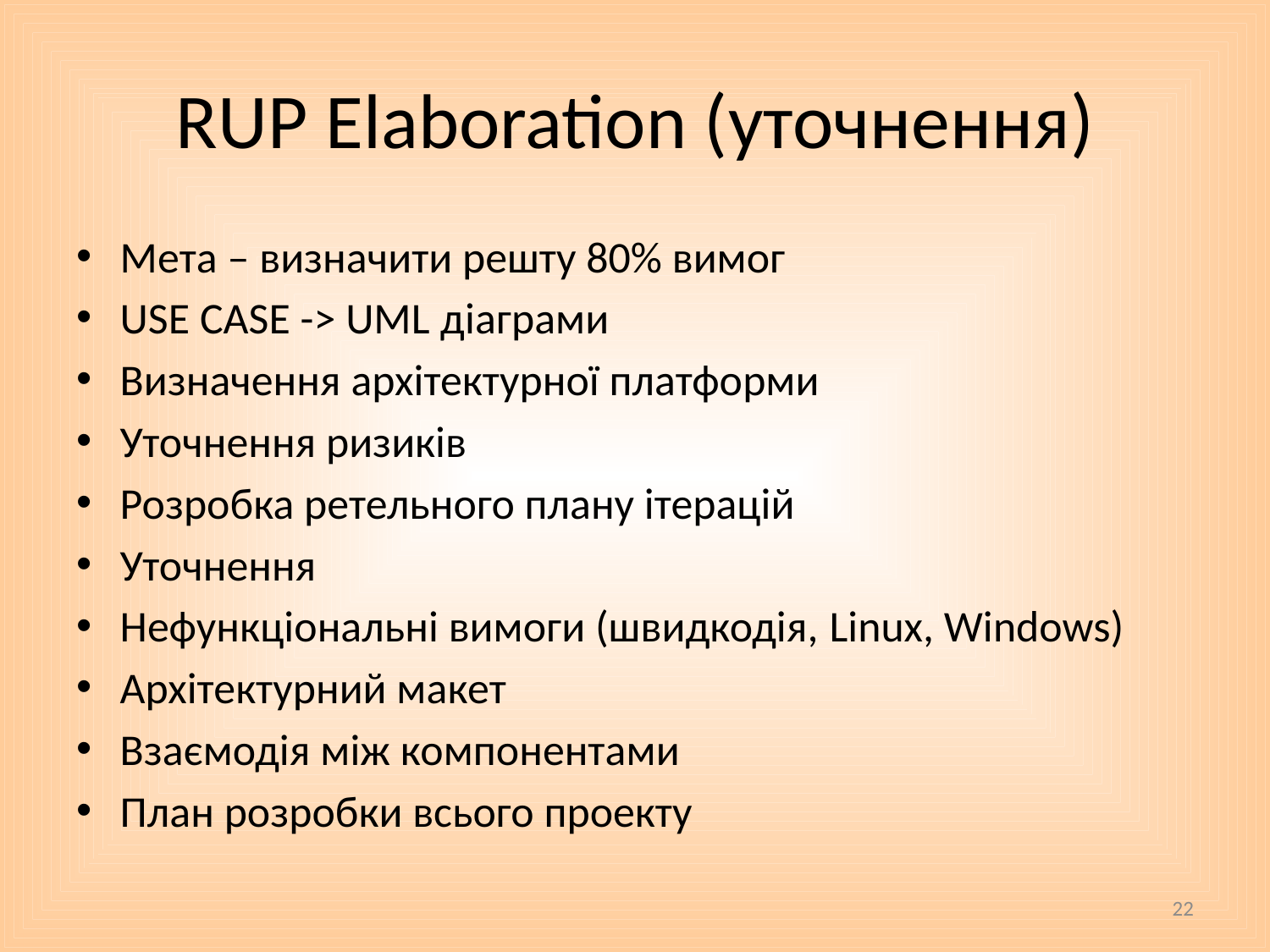

# RUP Elaboration (уточнення)
Мета – визначити решту 80% вимог
USE CASE -> UML діаграми
Визначення архітектурної платформи
Уточнення ризиків
Розробка ретельного плану ітерацій
Уточнення
Нефункціональні вимоги (швидкодія, Linux, Windows)
Архітектурний макет
Взаємодія між компонентами
План розробки всього проекту

22